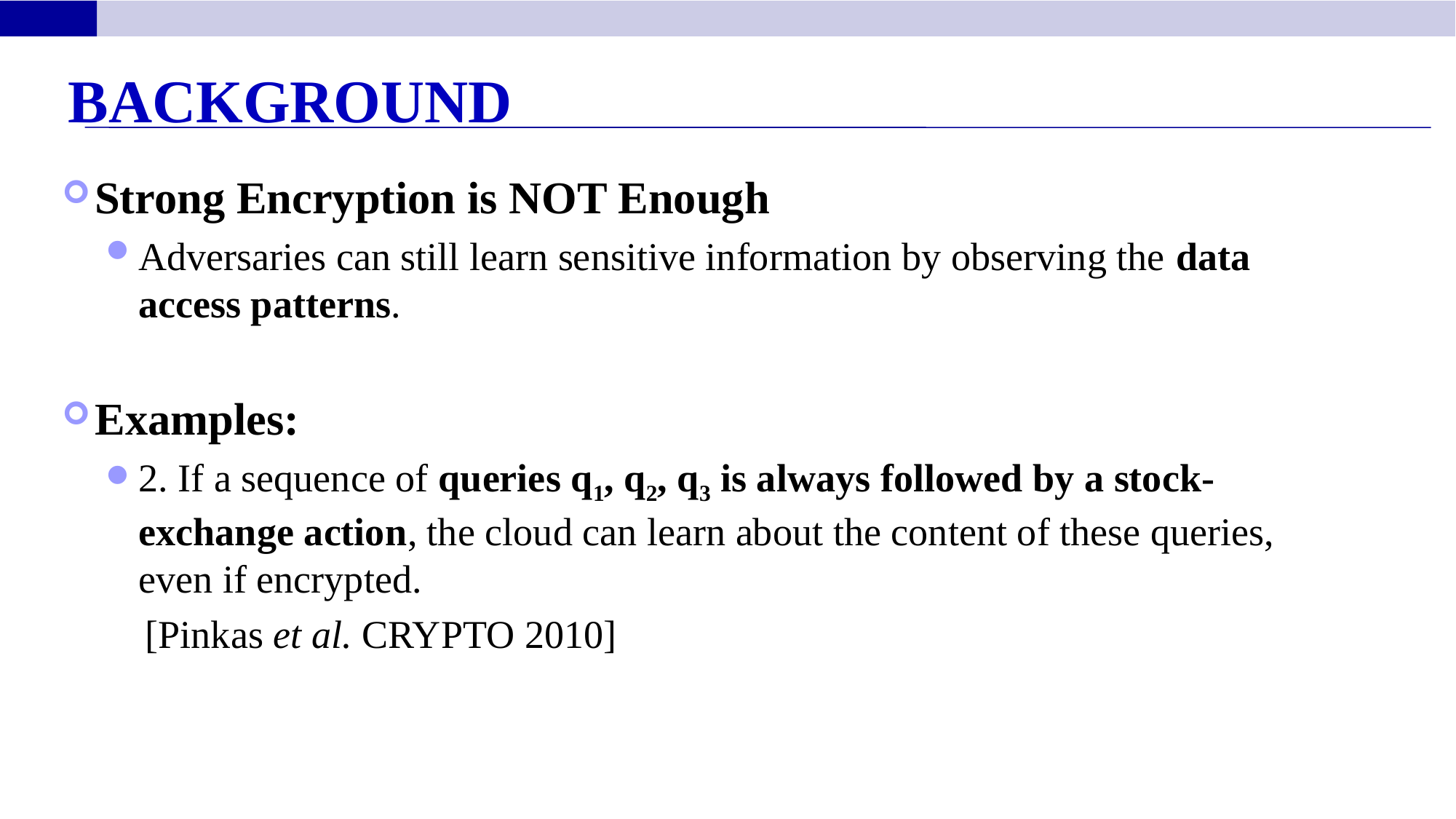

Background
Strong Encryption is NOT Enough
Adversaries can still learn sensitive information by observing the data access patterns.

Examples:
2. If a sequence of queries q1, q2, q3 is always followed by a stock-exchange action, the cloud can learn about the content of these queries, even if encrypted.
    [Pinkas et al. CRYPTO 2010]